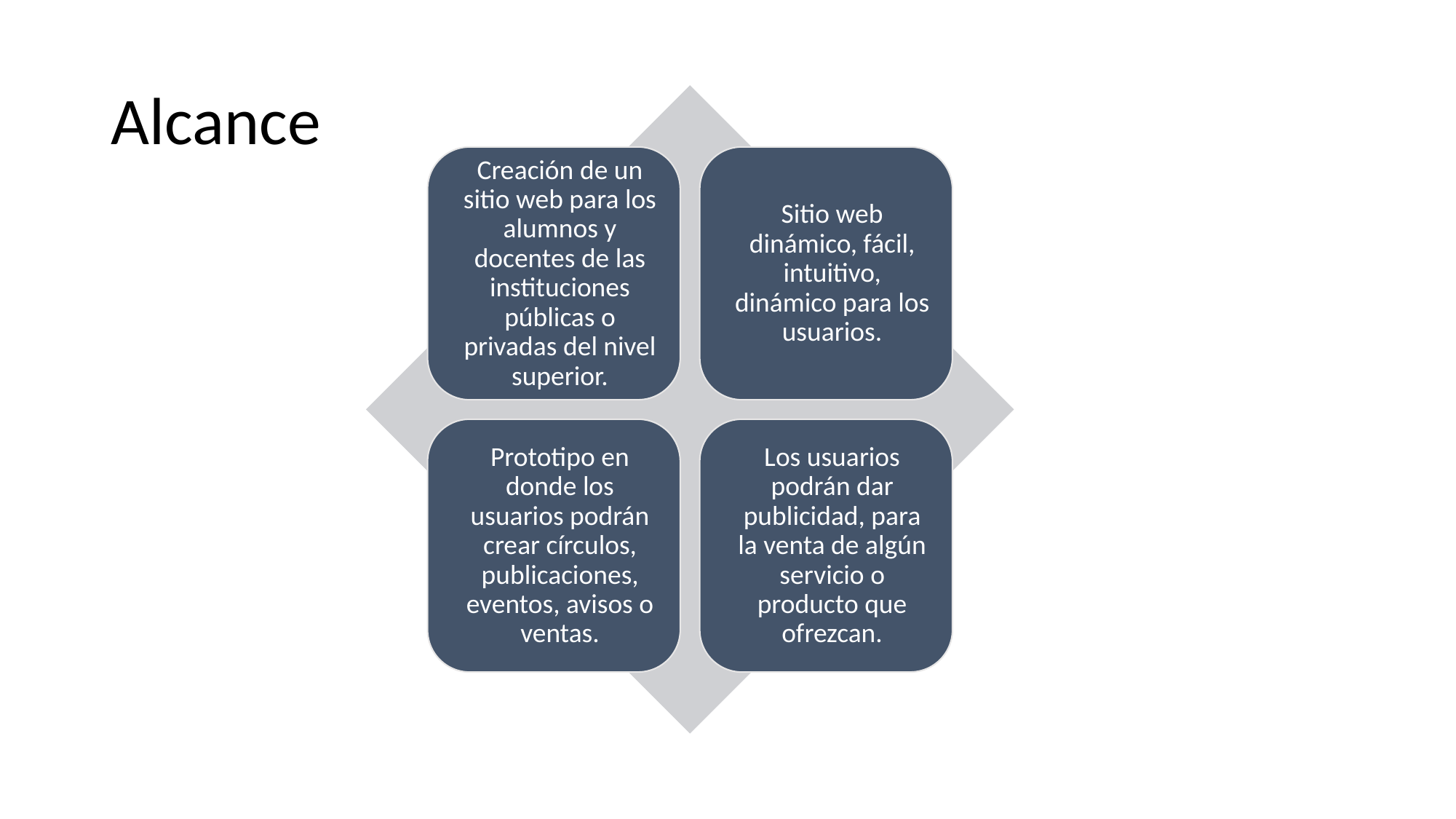

# Alcance
Creación de un sitio web para los alumnos y docentes de las instituciones públicas o privadas del nivel superior.
Sitio web dinámico, fácil, intuitivo, dinámico para los usuarios.
Prototipo en donde los usuarios podrán crear círculos, publicaciones, eventos, avisos o ventas.
Los usuarios podrán dar publicidad, para la venta de algún servicio o producto que ofrezcan.